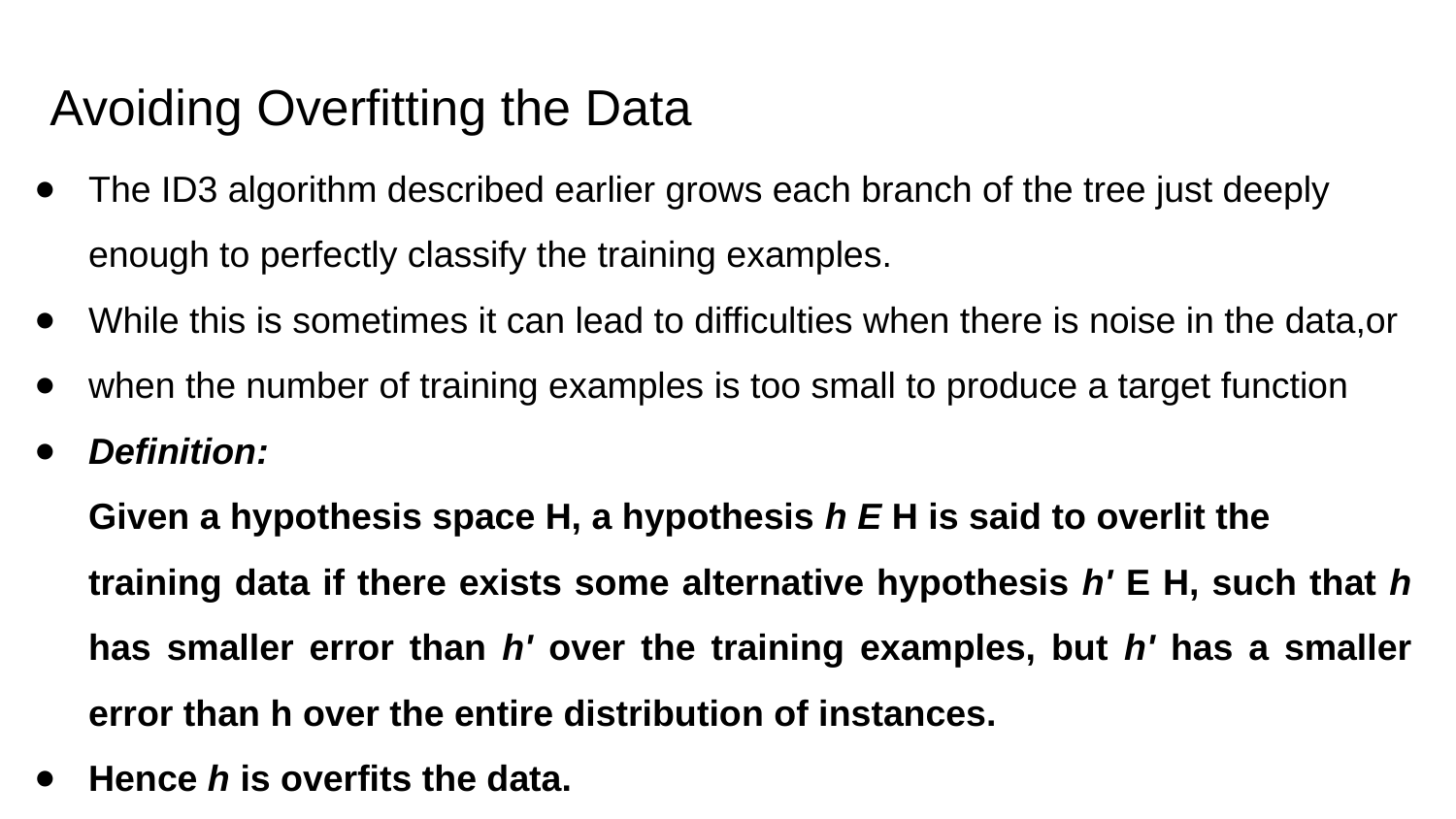

# Avoiding Overfitting the Data

The ID3 algorithm described earlier grows each branch of the tree just deeply
enough to perfectly classify the training examples.
While this is sometimes it can lead to difficulties when there is noise in the data,or
when the number of training examples is too small to produce a target function
Definition:
Given a hypothesis space H, a hypothesis h E H is said to overlit the
training data if there exists some alternative hypothesis h' E H, such that h has smaller error than h' over the training examples, but h' has a smaller error than h over the entire distribution of instances.
Hence h is overfits the data.